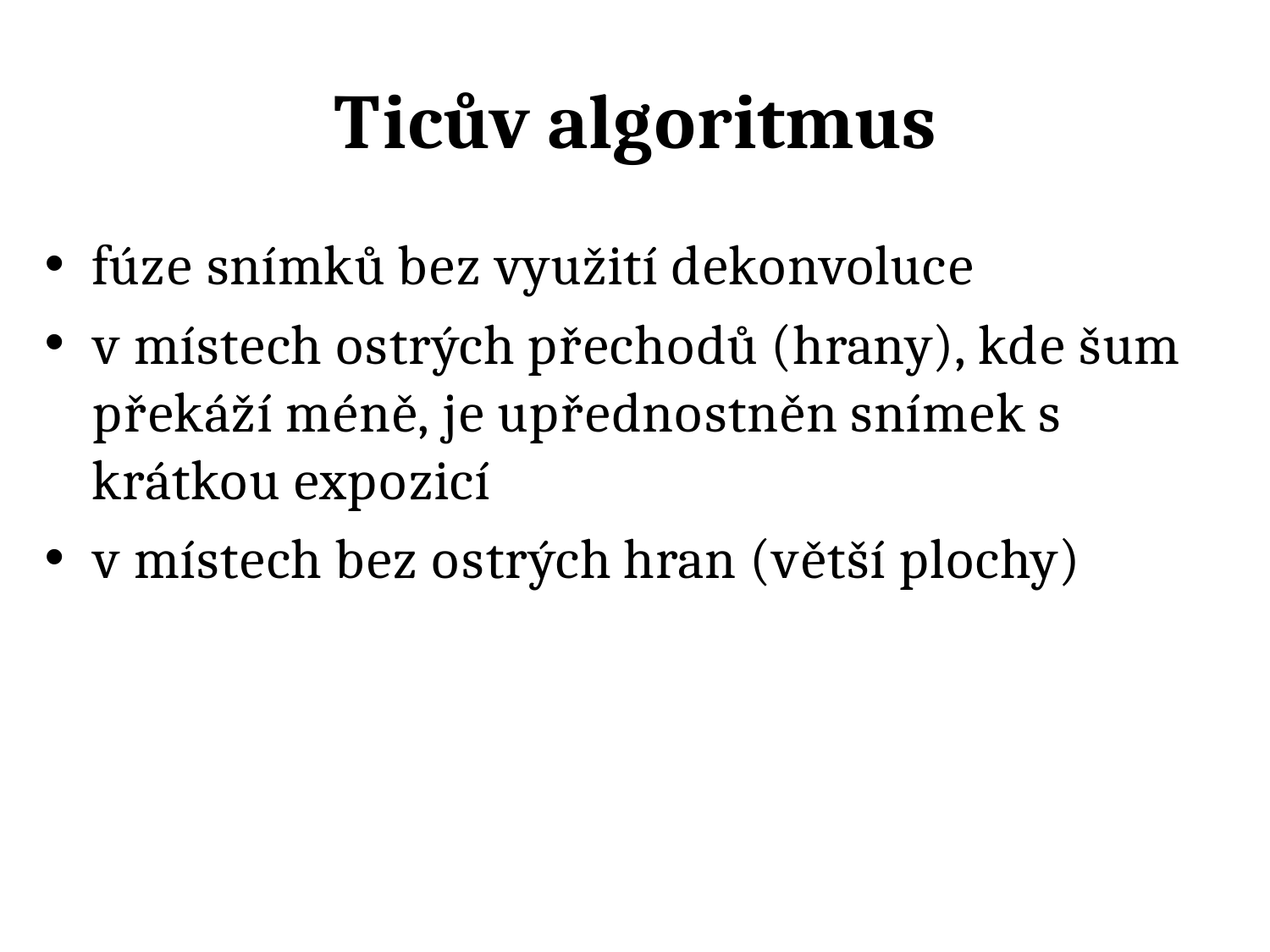

# Ticův algoritmus
fúze snímků bez využití dekonvoluce
v místech ostrých přechodů (hrany), kde šum překáží méně, je upřednostněn snímek s krátkou expozicí
v místech bez ostrých hran (větší plochy)